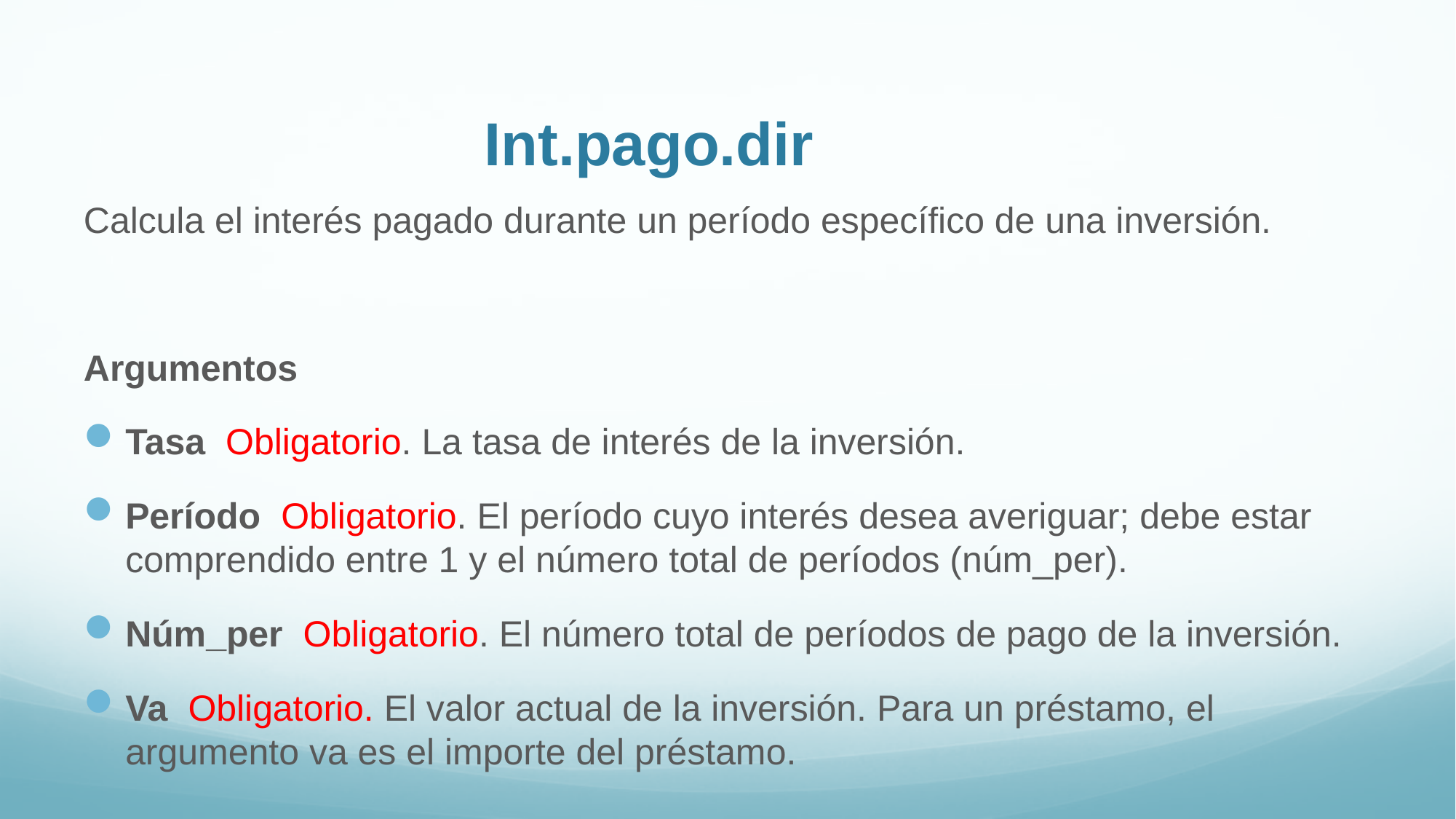

# Int.pago.dir
Calcula el interés pagado durante un período específico de una inversión.

Argumentos
Tasa  Obligatorio. La tasa de interés de la inversión.
Período  Obligatorio. El período cuyo interés desea averiguar; debe estar comprendido entre 1 y el número total de períodos (núm_per).
Núm_per  Obligatorio. El número total de períodos de pago de la inversión.
Va  Obligatorio. El valor actual de la inversión. Para un préstamo, el argumento va es el importe del préstamo.